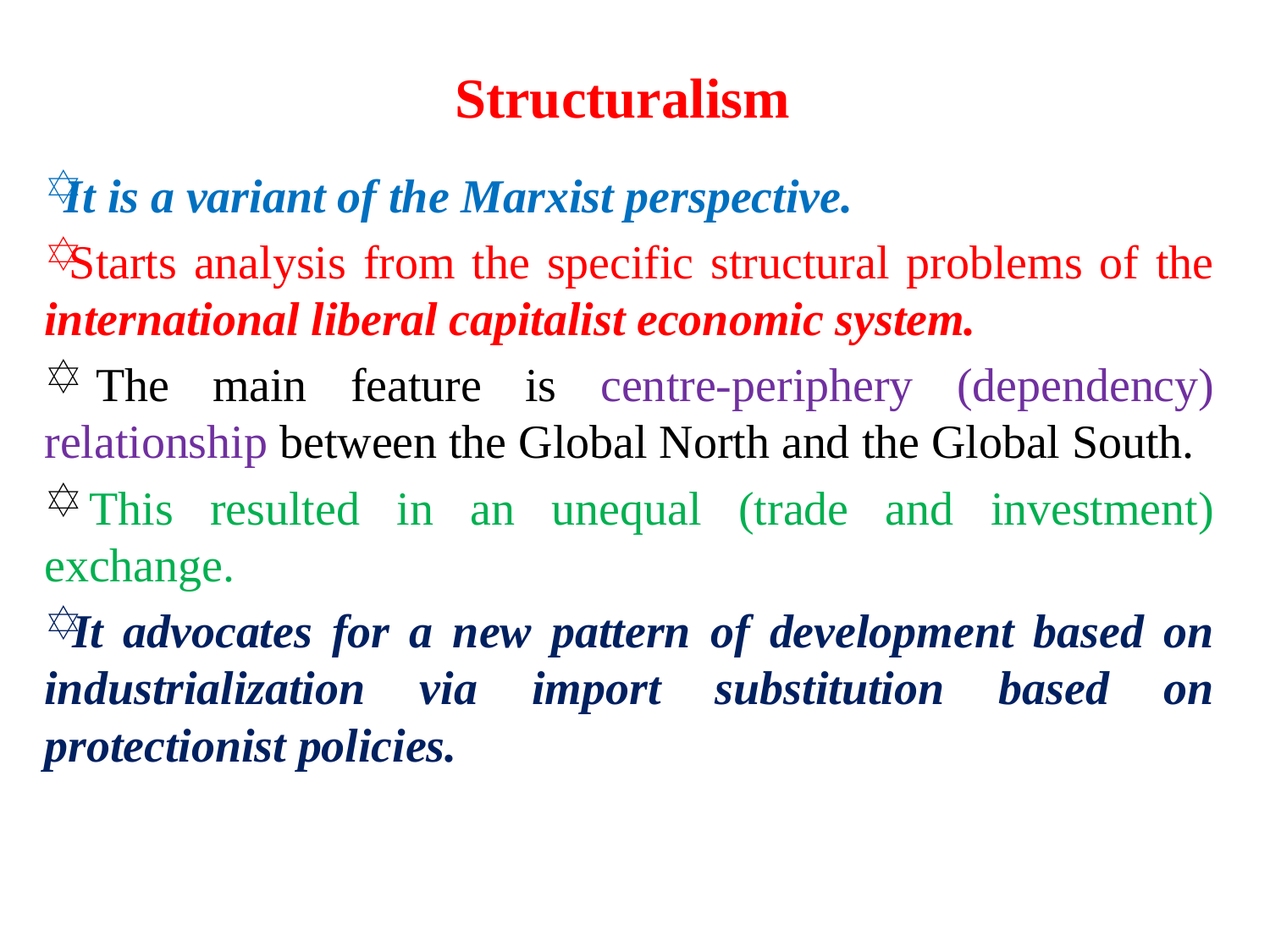

# Structuralism
 It is a variant of the Marxist perspective.
 Starts analysis from the specific structural problems of the international liberal capitalist economic system.
 The main feature is centre-periphery (dependency) relationship between the Global North and the Global South.
 This resulted in an unequal (trade and investment) exchange.
 It advocates for a new pattern of development based on industrialization via import substitution based on protectionist policies.